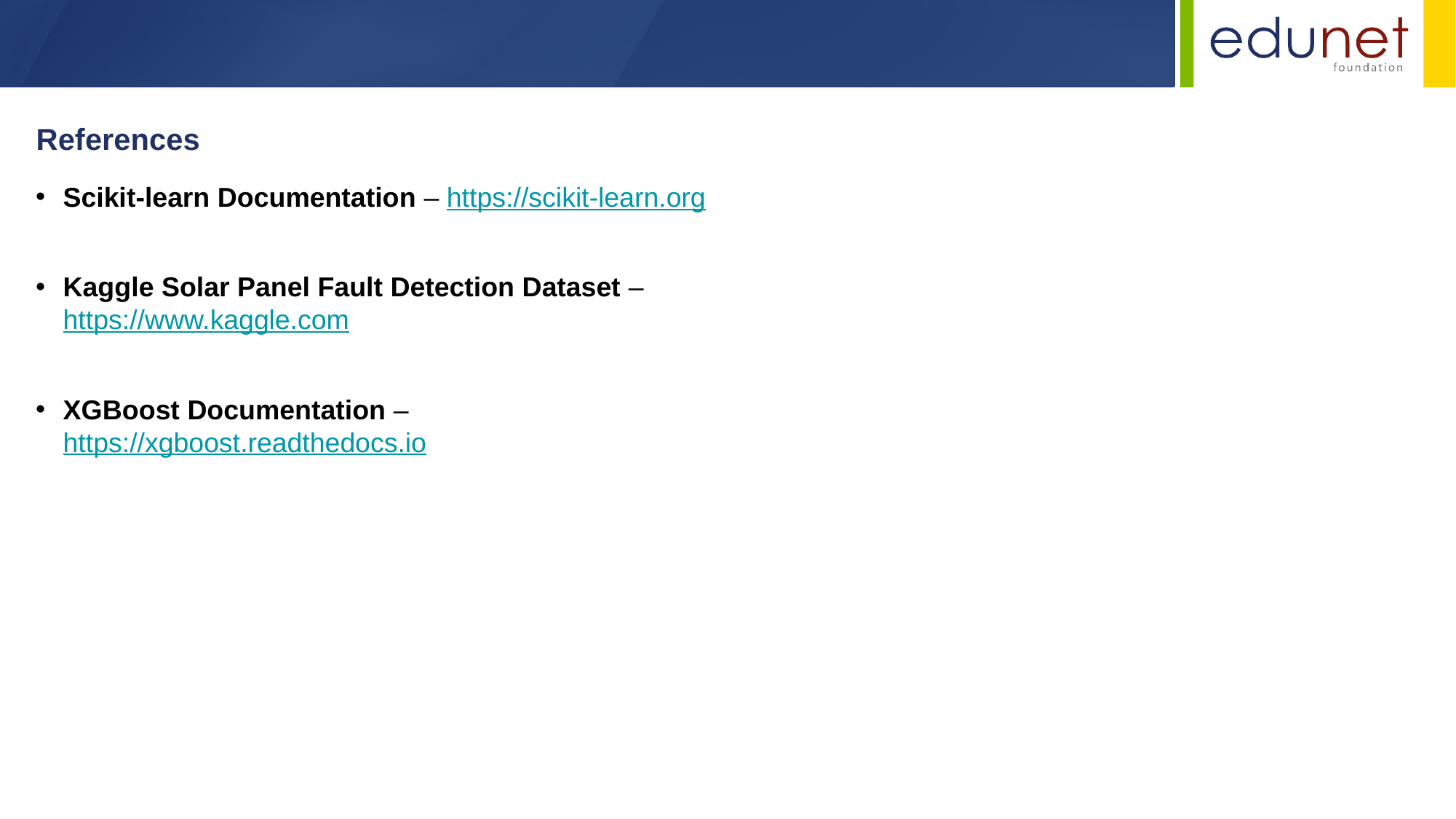

References
Scikit-learn Documentation – https://scikit-learn.org

Kaggle Solar Panel Fault Detection Dataset – https://www.kaggle.com

XGBoost Documentation – https://xgboost.readthedocs.io